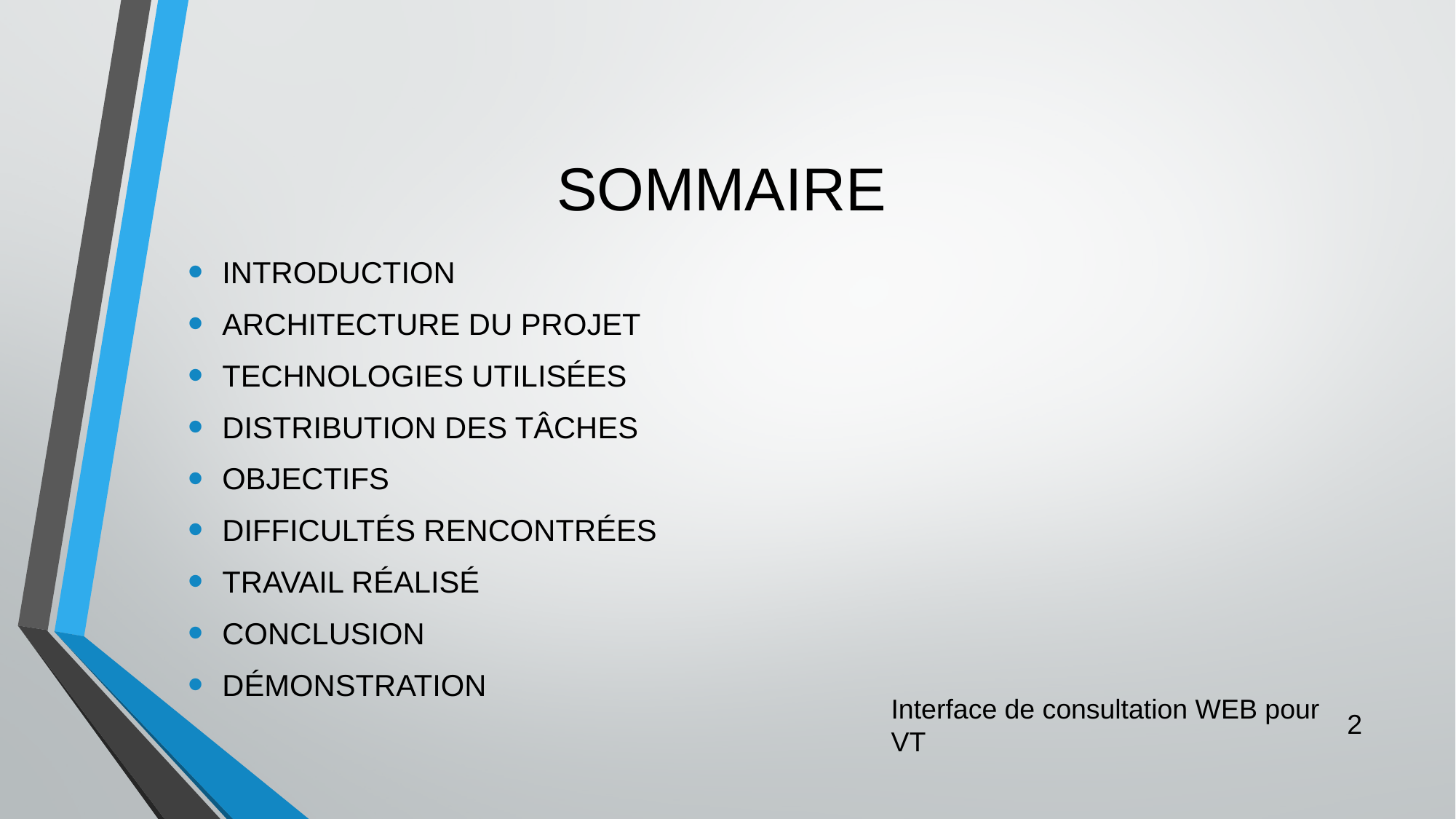

# SOMMAIRE
INTRODUCTION
ARCHITECTURE DU PROJET
TECHNOLOGIES UTILISÉES
DISTRIBUTION DES TÂCHES
OBJECTIFS
DIFFICULTÉS RENCONTRÉES
TRAVAIL RÉALISÉ
CONCLUSION
DÉMONSTRATION
2
Interface de consultation WEB pour VT